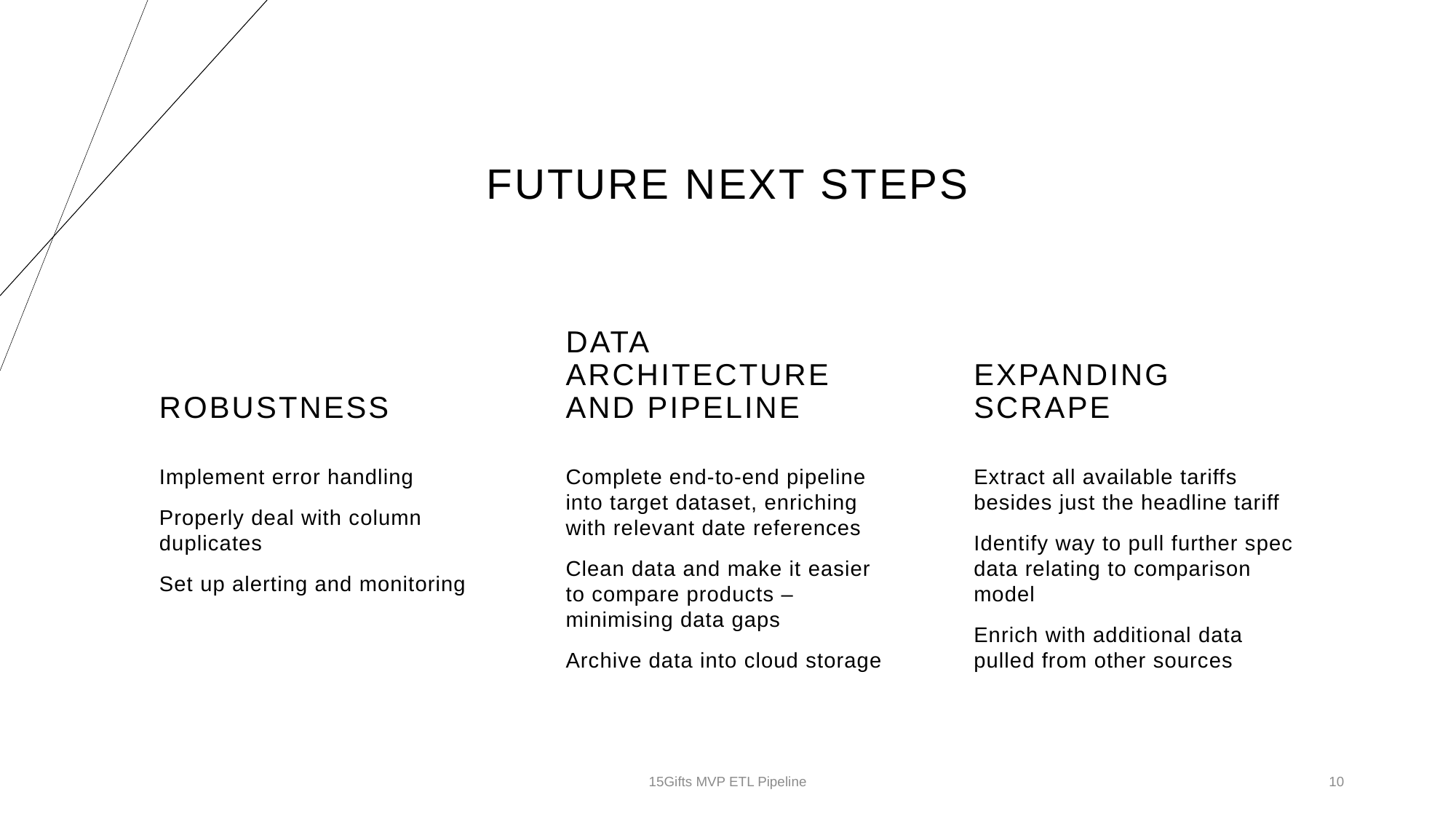

# FUTURE NEXT STEPS
ROBUSTNESS
Data ARCHITECTURE AND PIPELINE
EXPANDING SCRAPE
Implement error handling
Properly deal with column duplicates
Set up alerting and monitoring

Complete end-to-end pipeline into target dataset, enriching with relevant date references
Clean data and make it easier to compare products – minimising data gaps
Archive data into cloud storage
Extract all available tariffs besides just the headline tariff
Identify way to pull further spec data relating to comparison model
Enrich with additional data pulled from other sources

15Gifts MVP ETL Pipeline
10